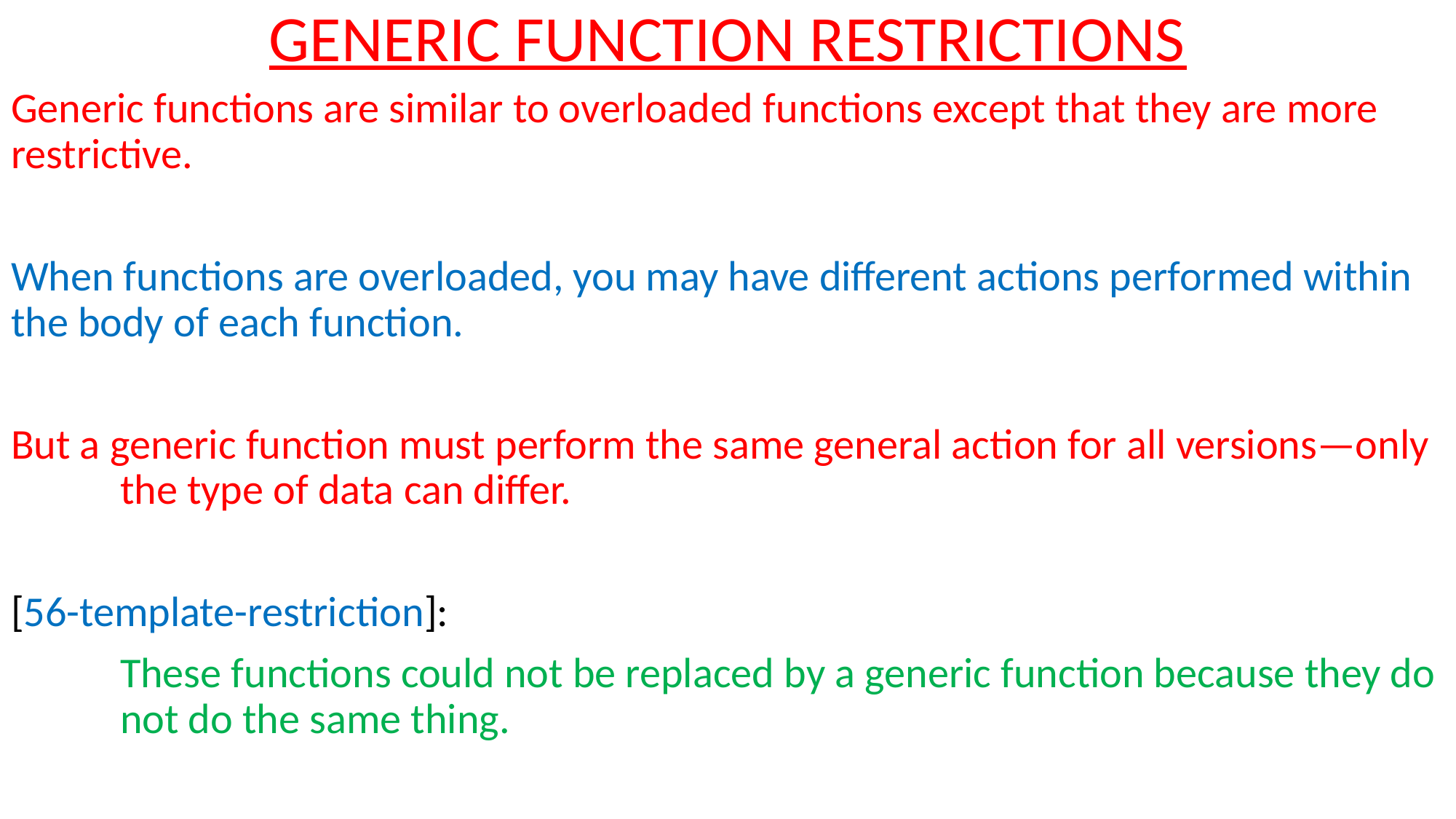

# GENERIC FUNCTION RESTRICTIONS
Generic functions are similar to overloaded functions except that they are more 	restrictive.

When functions are overloaded, you may have different actions performed within 	the body of each function.

But a generic function must perform the same general action for all versions—only 	the type of data can differ.

[56-template-restriction]:
	These functions could not be replaced by a generic function because they do 	not do the same thing.